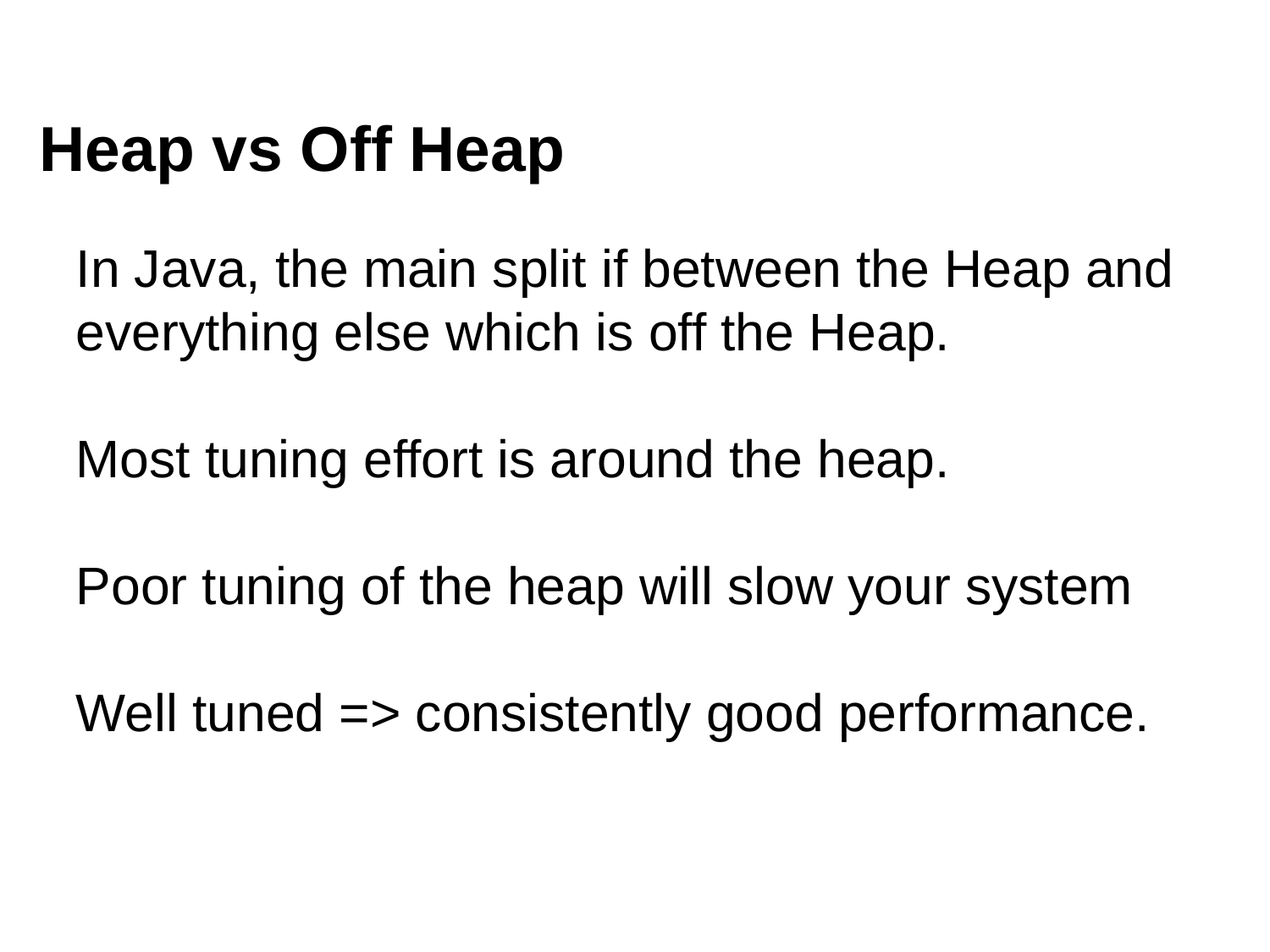

Heap vs Off Heap
In Java, the main split if between the Heap and everything else which is off the Heap.

Most tuning effort is around the heap.

Poor tuning of the heap will slow your system

Well tuned => consistently good performance.